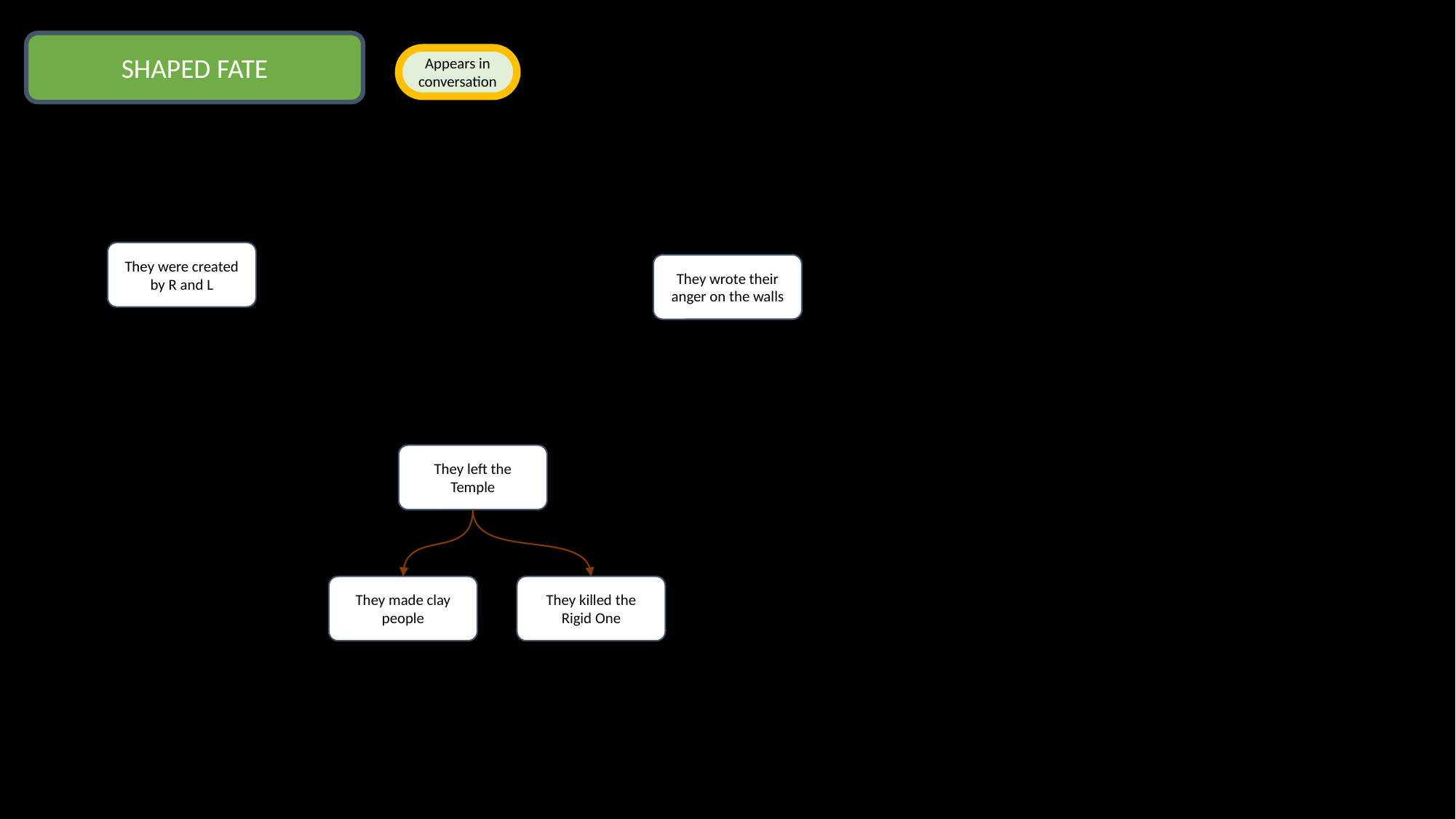

SHAPED FATE
Appears in conversation
They were created by R and L
They wrote their anger on the walls
They left the Temple
They made clay people
They killed the Rigid One